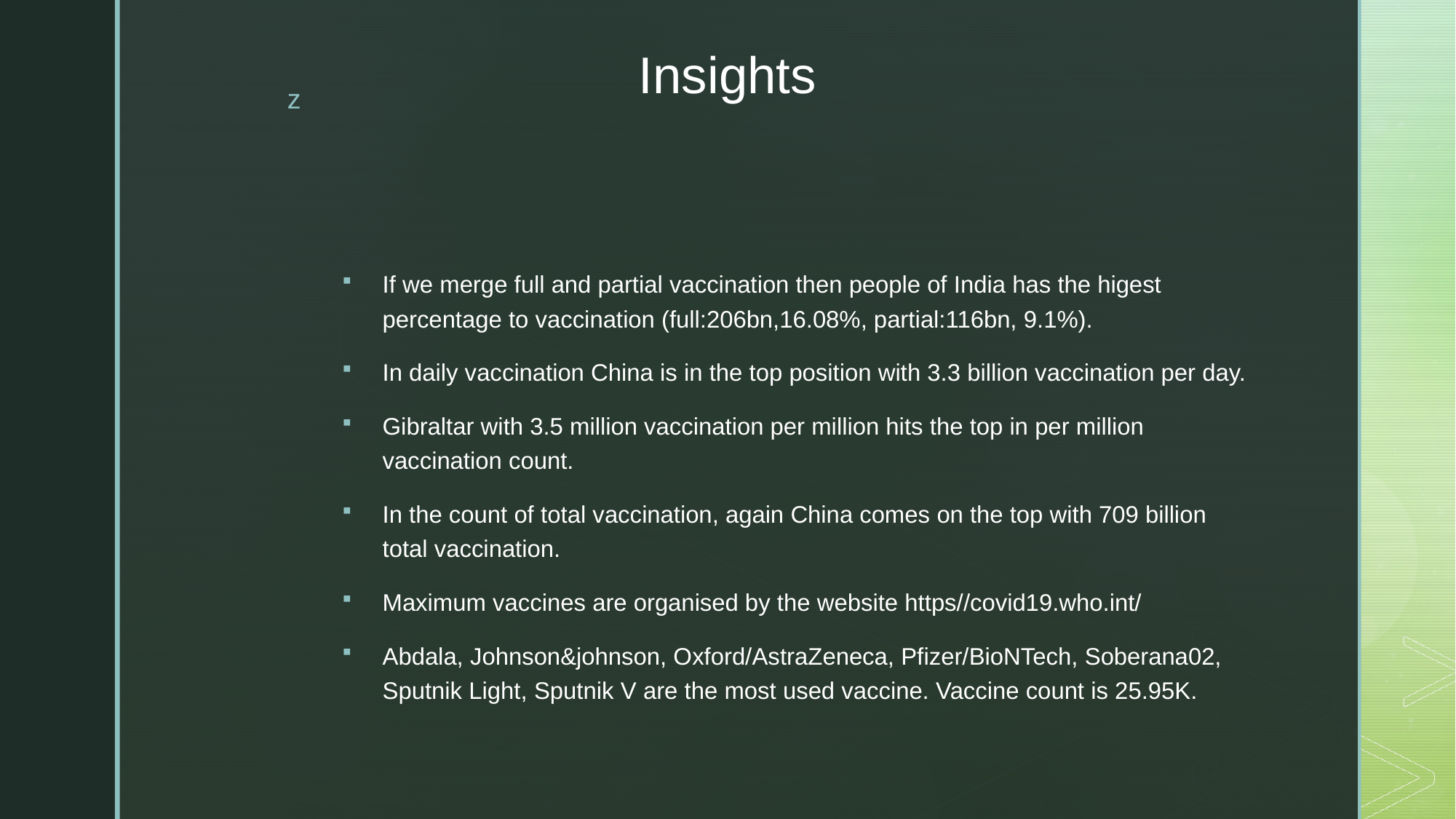

# Insights
If we merge full and partial vaccination then people of India has the higest percentage to vaccination (full:206bn,16.08%, partial:116bn, 9.1%).
In daily vaccination China is in the top position with 3.3 billion vaccination per day.
Gibraltar with 3.5 million vaccination per million hits the top in per million vaccination count.
In the count of total vaccination, again China comes on the top with 709 billion total vaccination.
Maximum vaccines are organised by the website https//covid19.who.int/
Abdala, Johnson&johnson, Oxford/AstraZeneca, Pfizer/BioNTech, Soberana02, Sputnik Light, Sputnik V are the most used vaccine. Vaccine count is 25.95K.